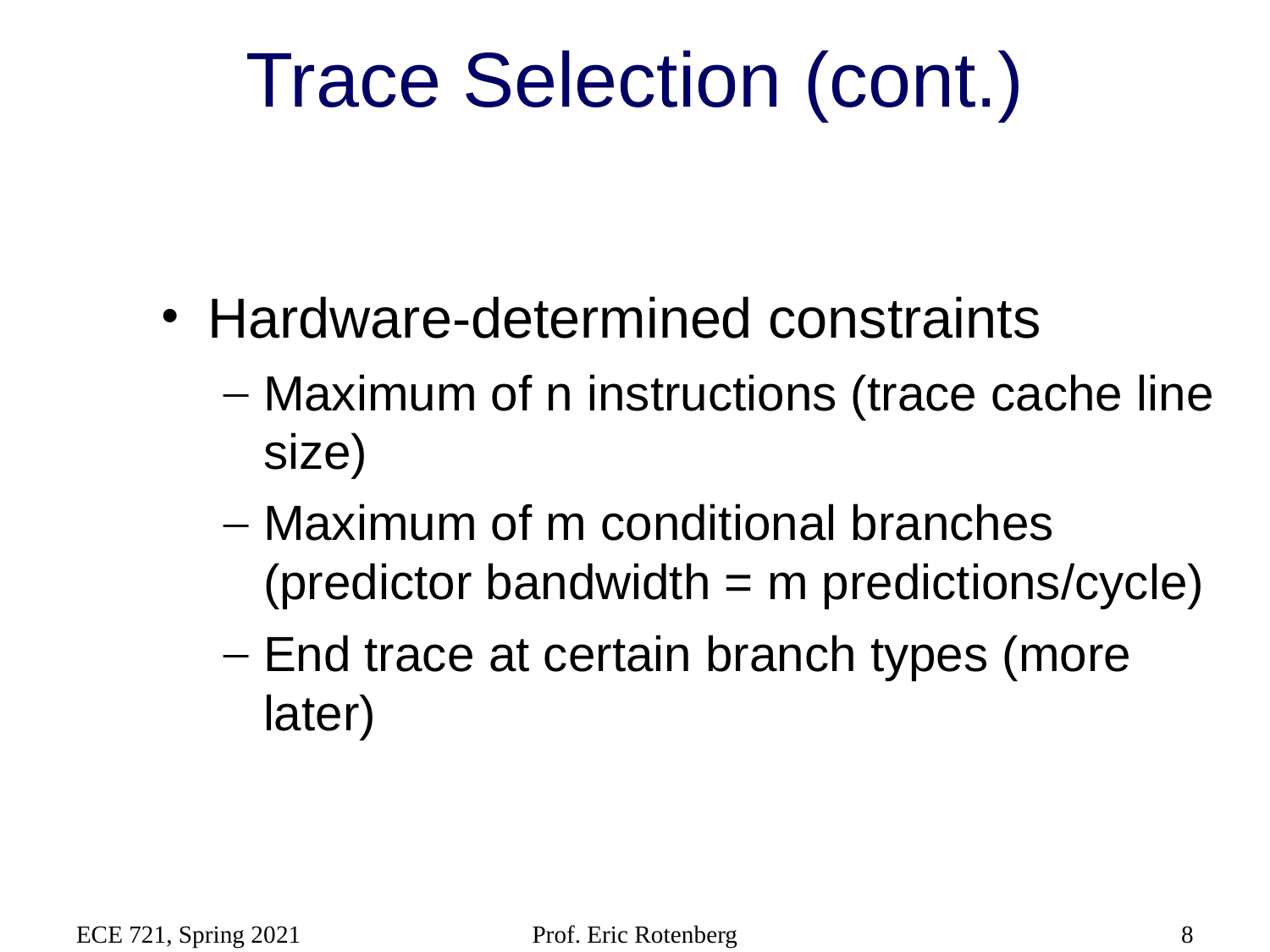

# Trace Selection (cont.)
Hardware-determined constraints
Maximum of n instructions (trace cache line size)
Maximum of m conditional branches (predictor bandwidth = m predictions/cycle)
End trace at certain branch types (more later)
ECE 721, Spring 2021
Prof. Eric Rotenberg
8